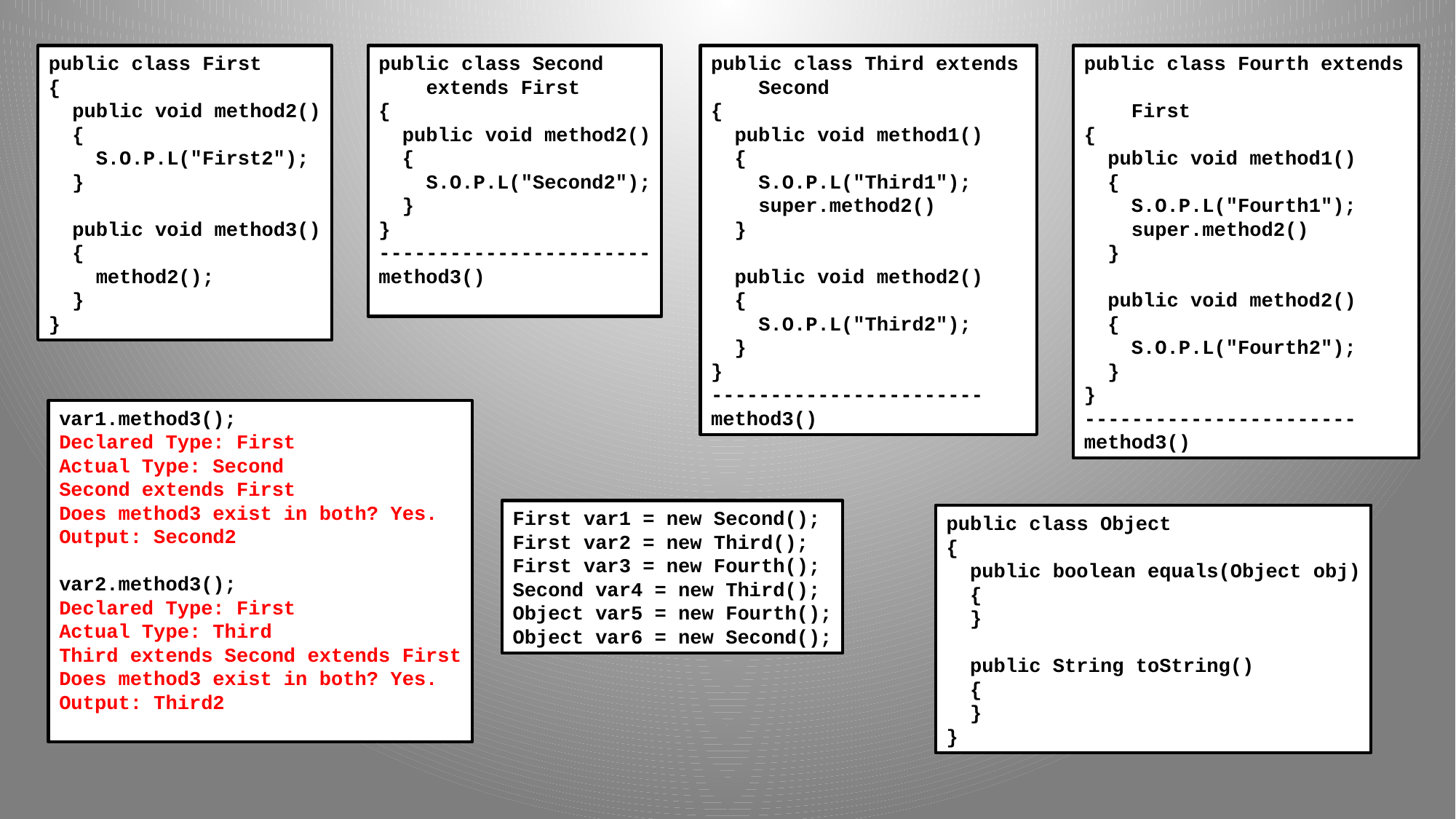

public class First
{
  public void method2()
  {
    S.O.P.L("First2");
  }

  public void method3()
  {
    method2();
  }
}
public class Second
    extends First
{
  public void method2()
  {
    S.O.P.L("Second2");
  }
}
-----------------------
method3()

public class Third extends
    Second
{
  public void method1()
  {
    S.O.P.L("Third1");
    super.method2()
  }

  public void method2()
  {
    S.O.P.L("Third2");
  }
}
-----------------------
method3()
public class Fourth extends
    First
{
  public void method1()
  {
    S.O.P.L("Fourth1");
    super.method2()
  }

  public void method2()
  {
    S.O.P.L("Fourth2");
  }
}
-----------------------
method3()
var1.method3();
Declared Type: First
Actual Type: Second
Second extends First
Does method3 exist in both? Yes.
Output: Second2

var2.method3();
Declared Type: First
Actual Type: Third
Third extends Second extends First
Does method3 exist in both? Yes.
Output: Third2

First var1 = new Second();
First var2 = new Third();
First var3 = new Fourth();
Second var4 = new Third();
Object var5 = new Fourth();
Object var6 = new Second();
public class Object
{
  public boolean equals(Object obj)
  {
  }

  public String toString()
  {
  }
}